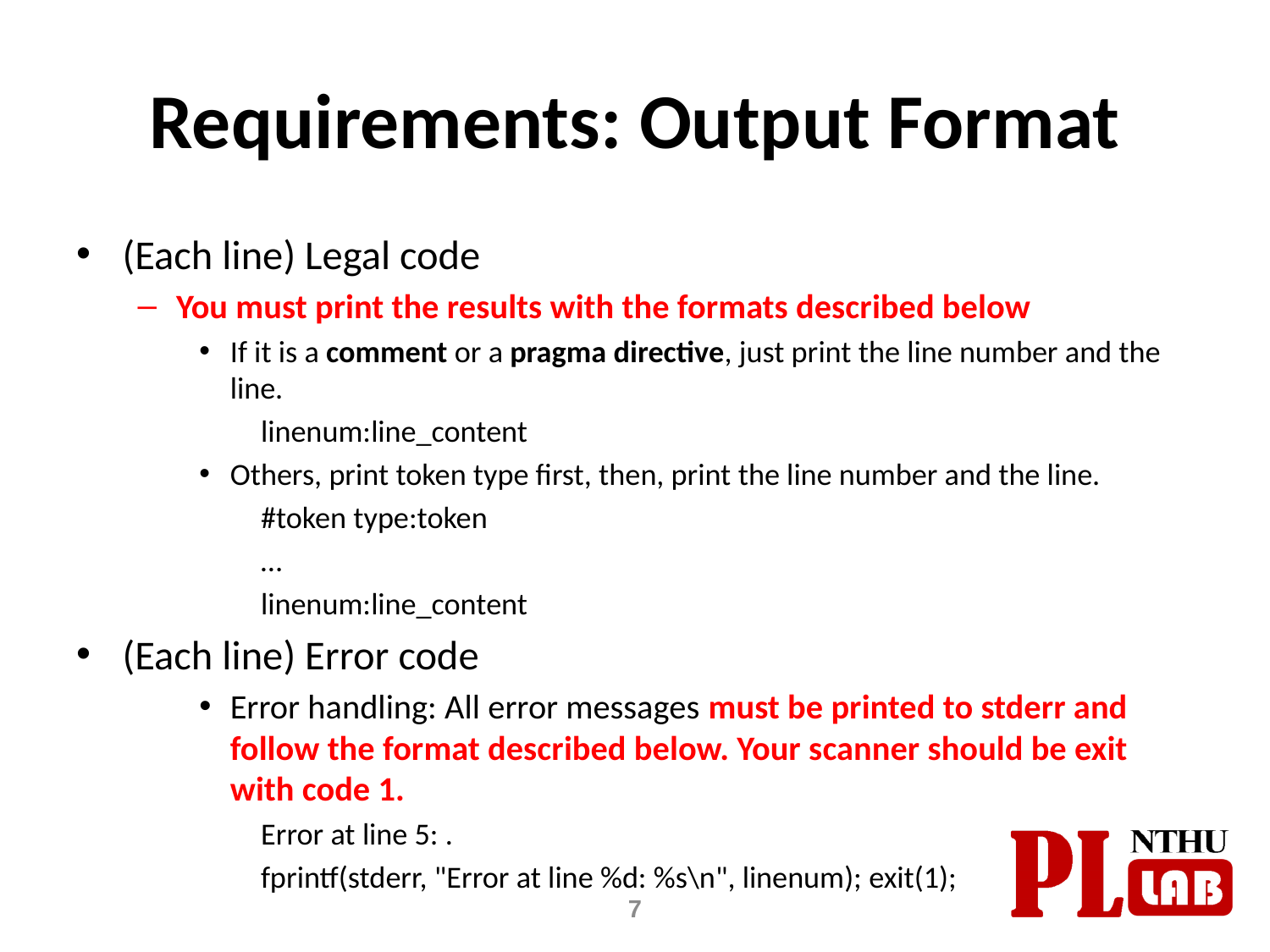

# Requirements: Output Format
(Each line) Legal code
You must print the results with the formats described below
If it is a comment or a pragma directive, just print the line number and the line.
linenum:line_content
Others, print token type first, then, print the line number and the line.
#token type:token
	…
linenum:line_content
(Each line) Error code
Error handling: All error messages must be printed to stderr and follow the format described below. Your scanner should be exit with code 1.
Error at line 5: .
fprintf(stderr, "Error at line %d: %s\n", linenum); exit(1);

7